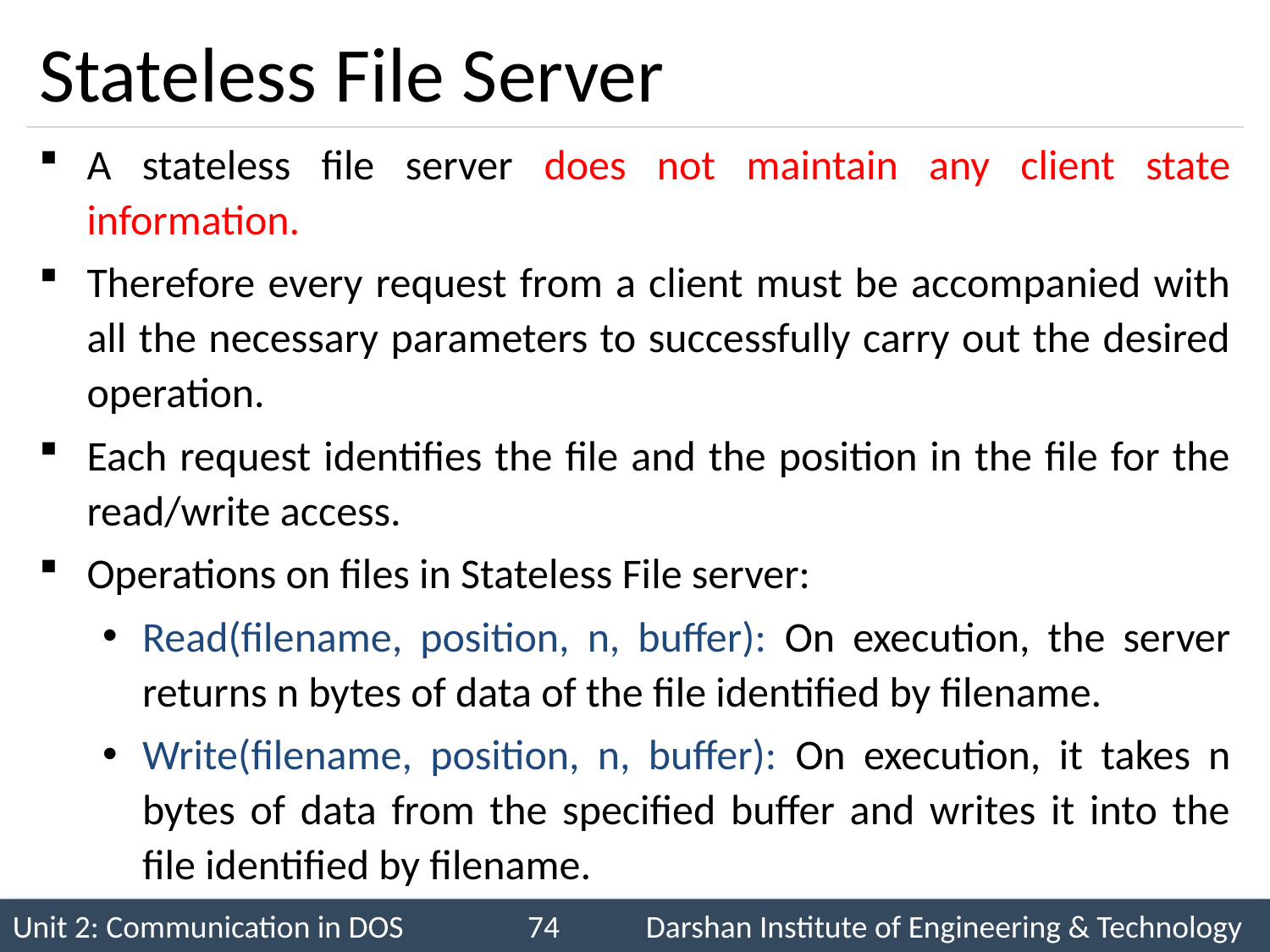

# Stateless File Server
A stateless file server does not maintain any client state information.
Therefore every request from a client must be accompanied with all the necessary parameters to successfully carry out the desired operation.
Each request identifies the file and the position in the file for the read/write access.
Operations on files in Stateless File server:
Read(filename, position, n, buffer): On execution, the server returns n bytes of data of the file identified by filename.
Write(filename, position, n, buffer): On execution, it takes n bytes of data from the specified buffer and writes it into the file identified by filename.